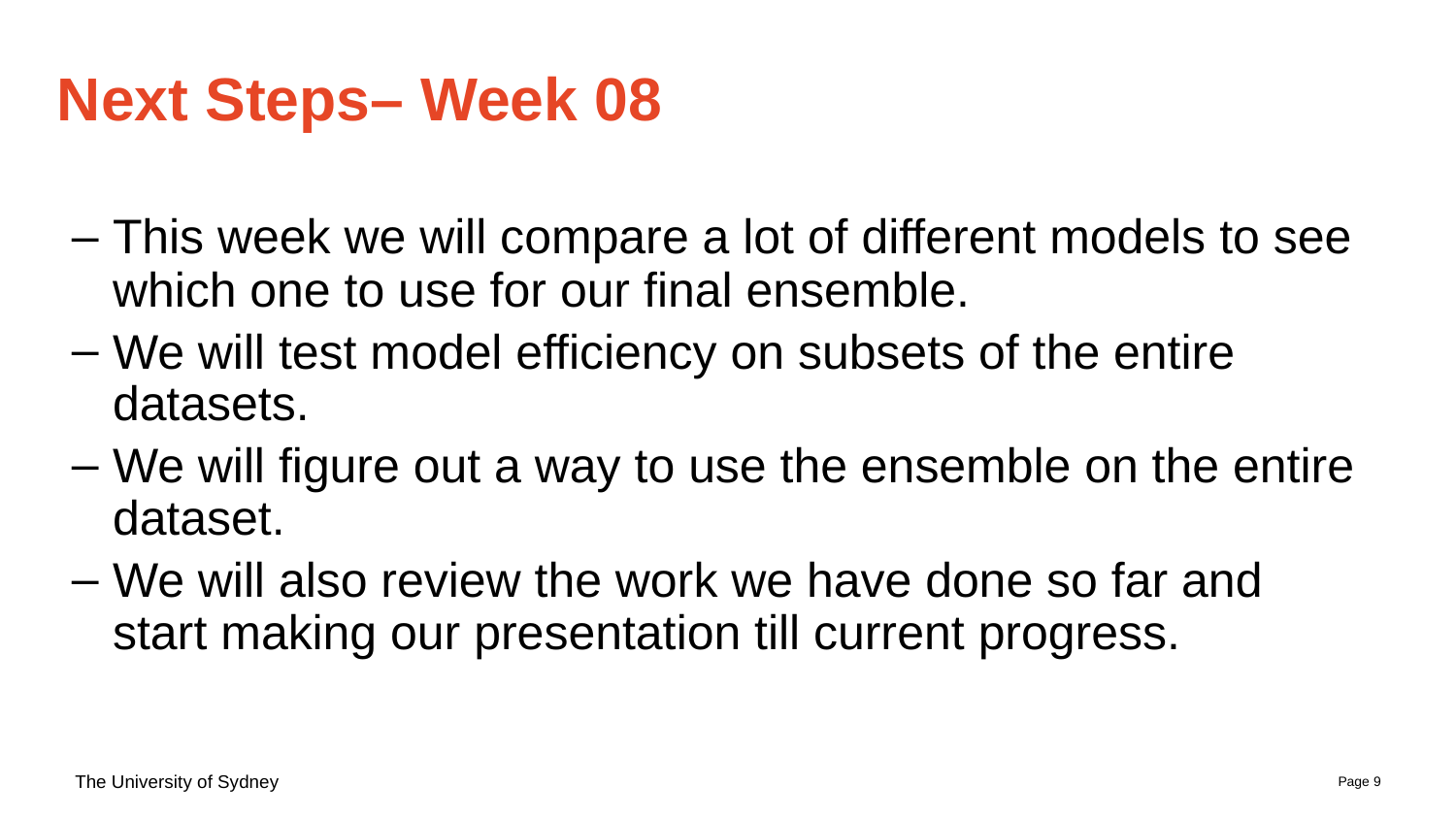

# Next Steps– Week 08
This week we will compare a lot of different models to see which one to use for our final ensemble.
We will test model efficiency on subsets of the entire datasets.
We will figure out a way to use the ensemble on the entire dataset.
We will also review the work we have done so far and start making our presentation till current progress.